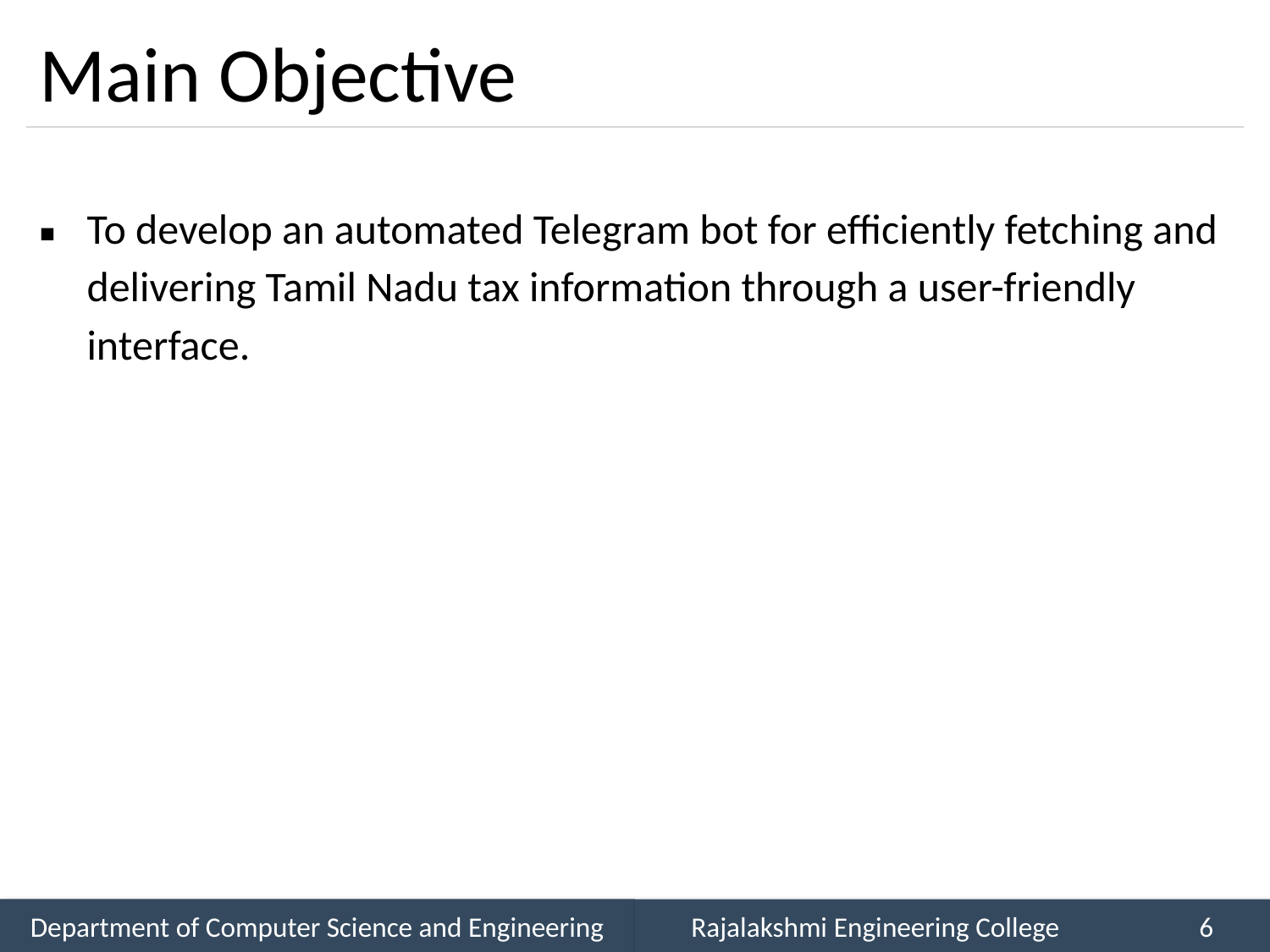

# Main Objective

To develop an automated Telegram bot for efficiently fetching and delivering Tamil Nadu tax information through a user-friendly interface.